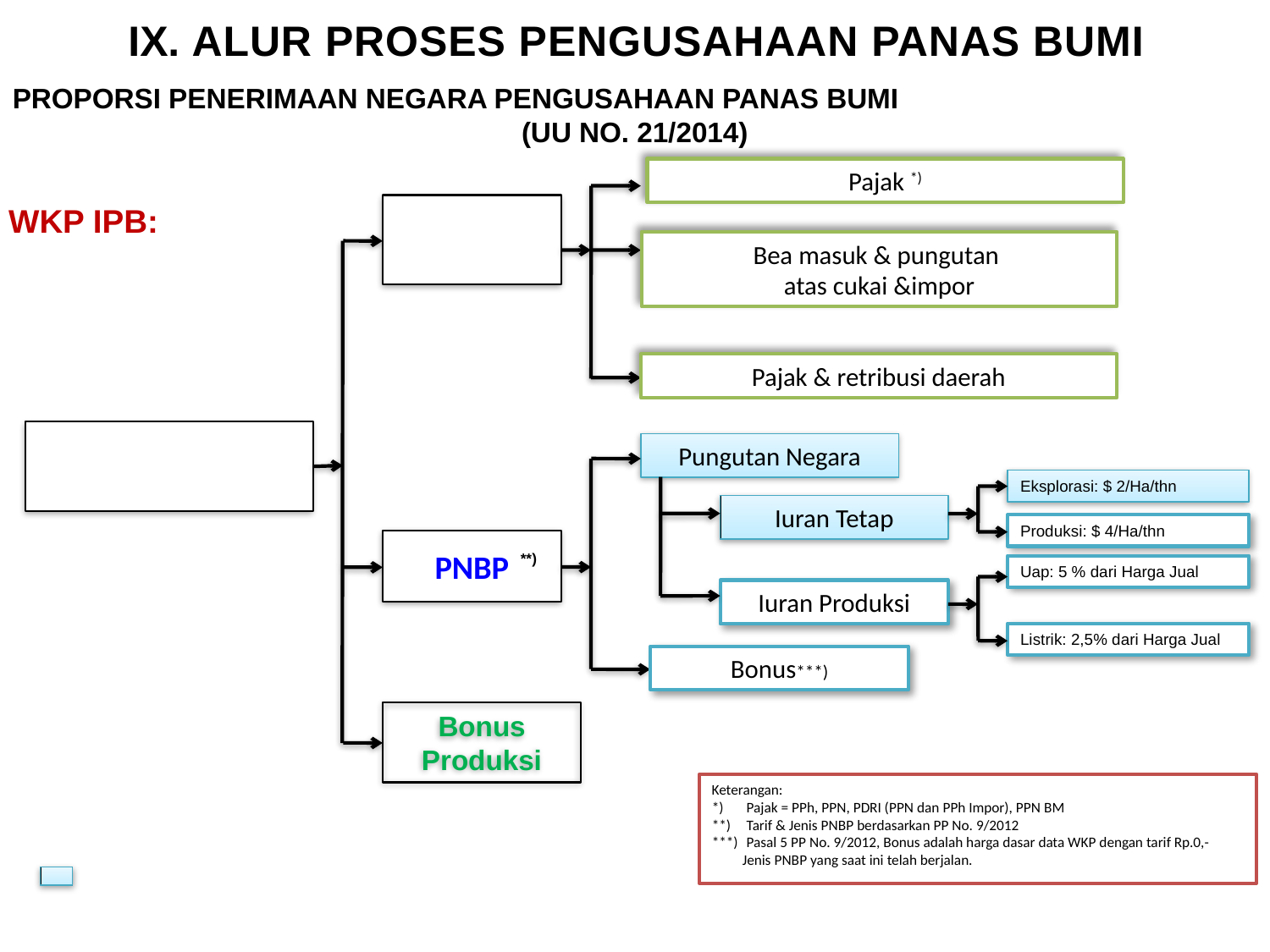

IX. ALUR PROSES PENGUSAHAAN PANAS BUMI
PROPORSI PENERIMAAN NEGARA PENGUSAHAAN PANAS BUMI
(UU NO. 21/2014)
Pajak *)
WKP IPB:

PAJAK
Bea masuk & pungutan
atas cukai &impor

Pajak & retribusi daerah

PENERIMAAN
Pungutan Negara

Eksplorasi: $ 2/Ha/thn

Iuran Tetap

Produksi: $ 4/Ha/thn
PNBP

**)
Uap: 5 % dari Harga Jual

Iuran Produksi

Listrik: 2,5% dari Harga Jual

Bonus***)

Bonus Produksi

Keterangan:
*)	Pajak = PPh, PPN, PDRI (PPN dan PPh Impor), PPN BM
**)	Tarif & Jenis PNBP berdasarkan PP No. 9/2012
***)	Pasal 5 PP No. 9/2012, Bonus adalah harga dasar data WKP dengan tarif Rp.0,-
         Jenis PNBP yang saat ini telah berjalan.